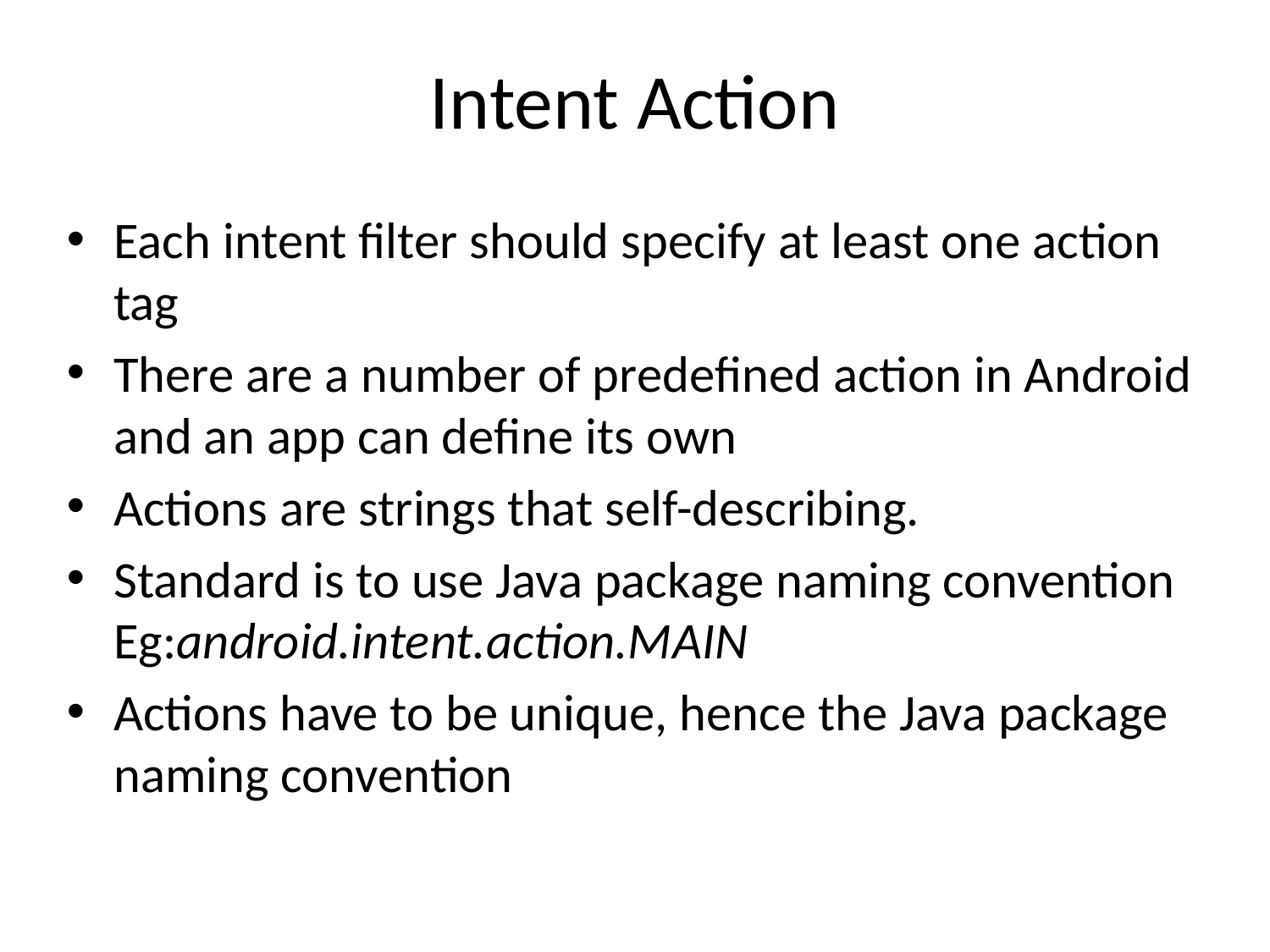

# Intent Action
Each intent filter should specify at least one action tag
There are a number of predefined action in Android and an app can define its own
Actions are strings that self-describing.
Standard is to use Java package naming convention Eg:android.intent.action.MAIN
Actions have to be unique, hence the Java package naming convention